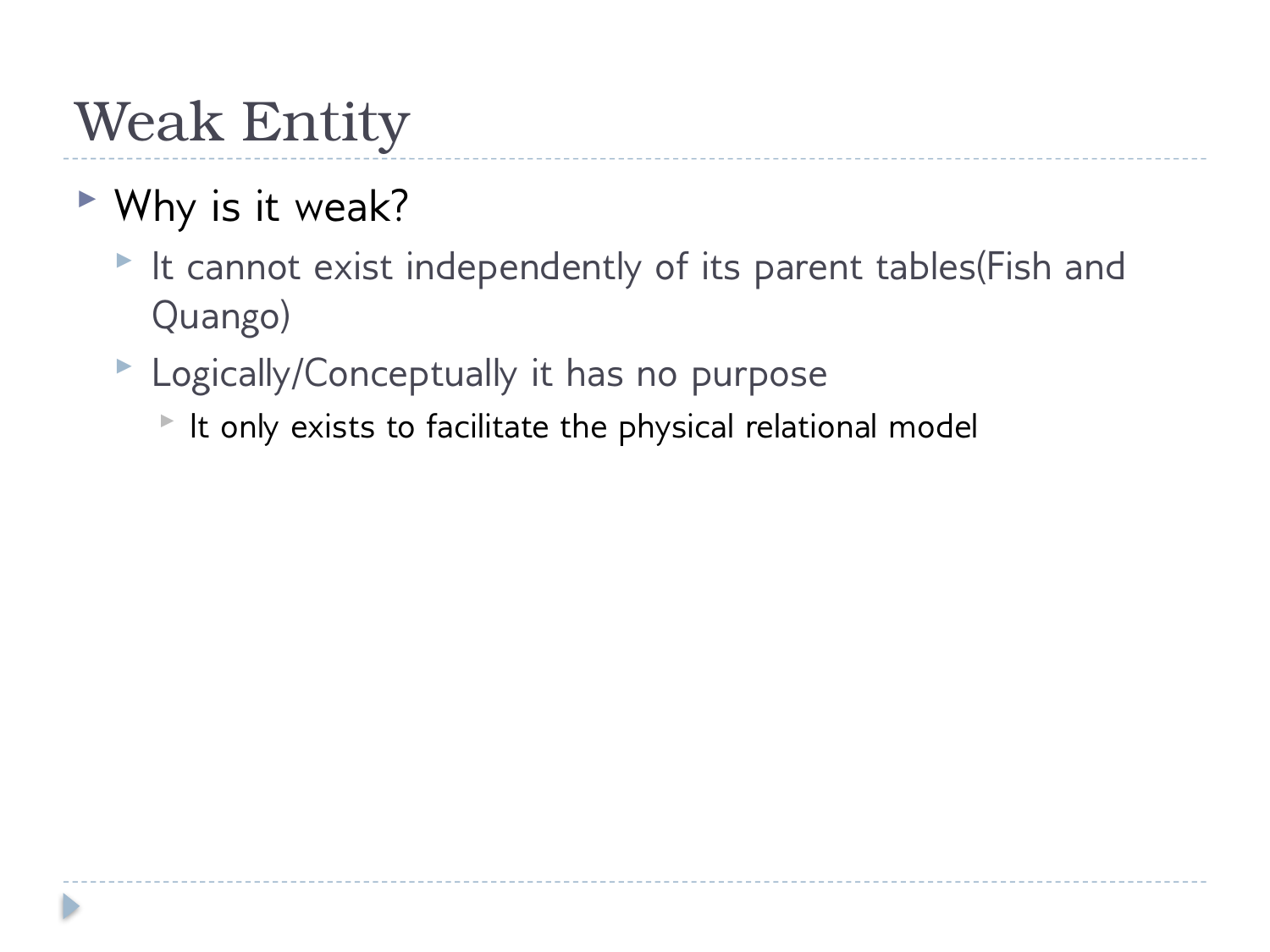

# Weak Entity
Why is it weak?
It cannot exist independently of its parent tables(Fish and Quango)
Logically/Conceptually it has no purpose
It only exists to facilitate the physical relational model